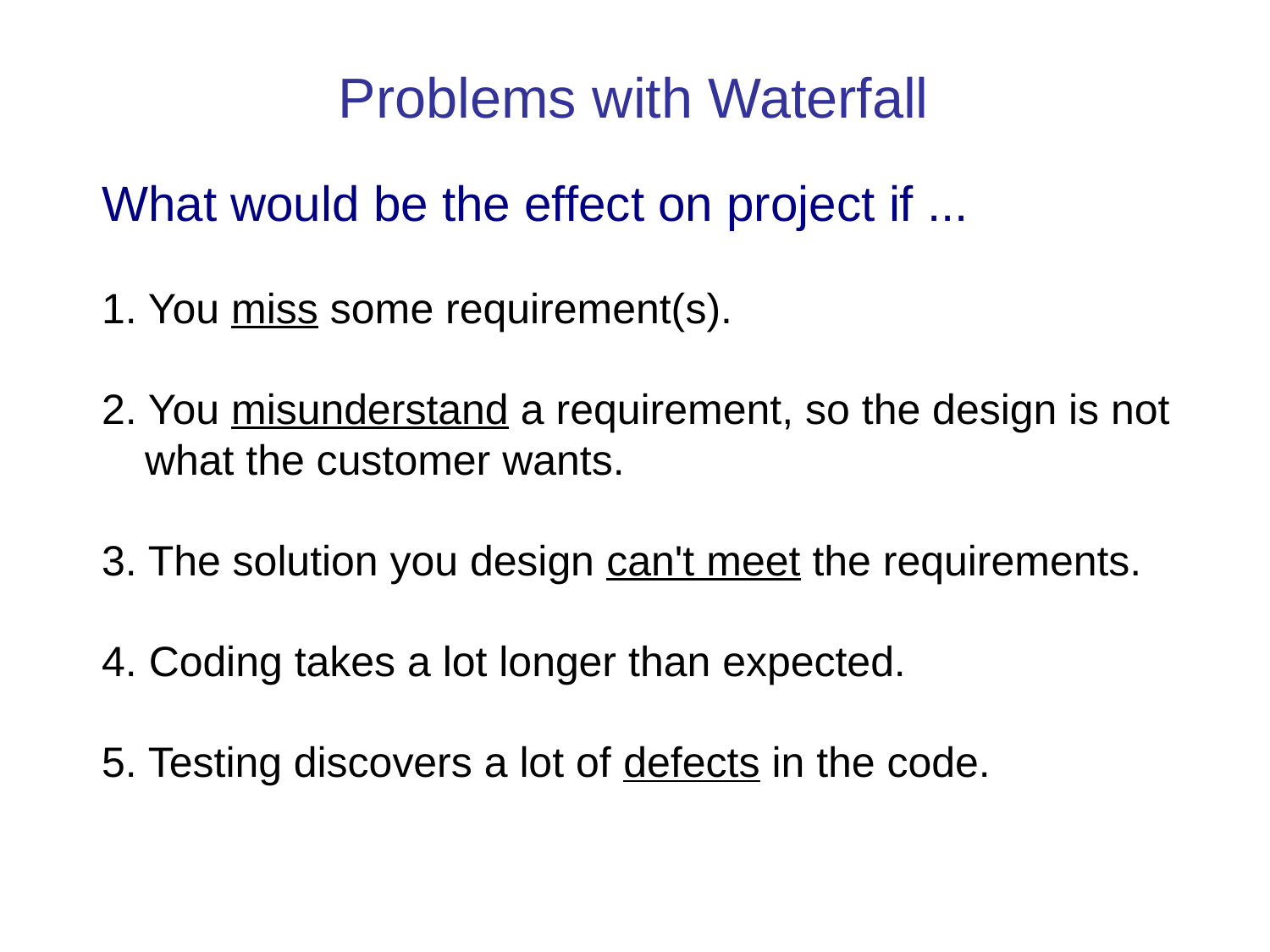

Problems with Waterfall
What would be the effect on project if ...
1. You miss some requirement(s).
2. You misunderstand a requirement, so the design is not what the customer wants.
3. The solution you design can't meet the requirements.
4. Coding takes a lot longer than expected.
5. Testing discovers a lot of defects in the code.